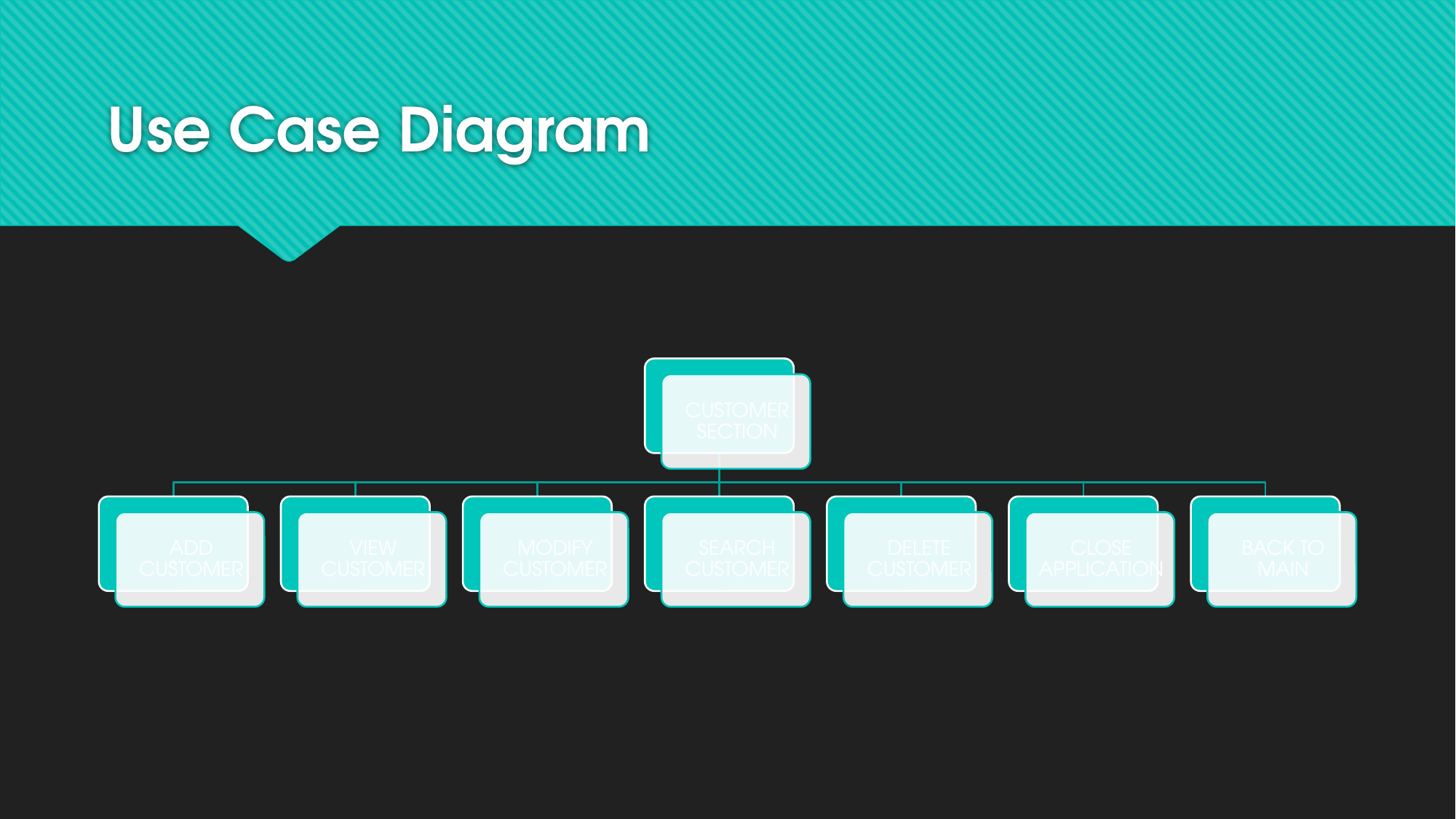

# Use Case Diagram
CUSTOMER SECTION
ADD CUSTOMER
VIEW CUSTOMER
MODIFY CUSTOMER
SEARCH CUSTOMER
DELETE CUSTOMER
CLOSE APPLICATION
BACK TO MAIN